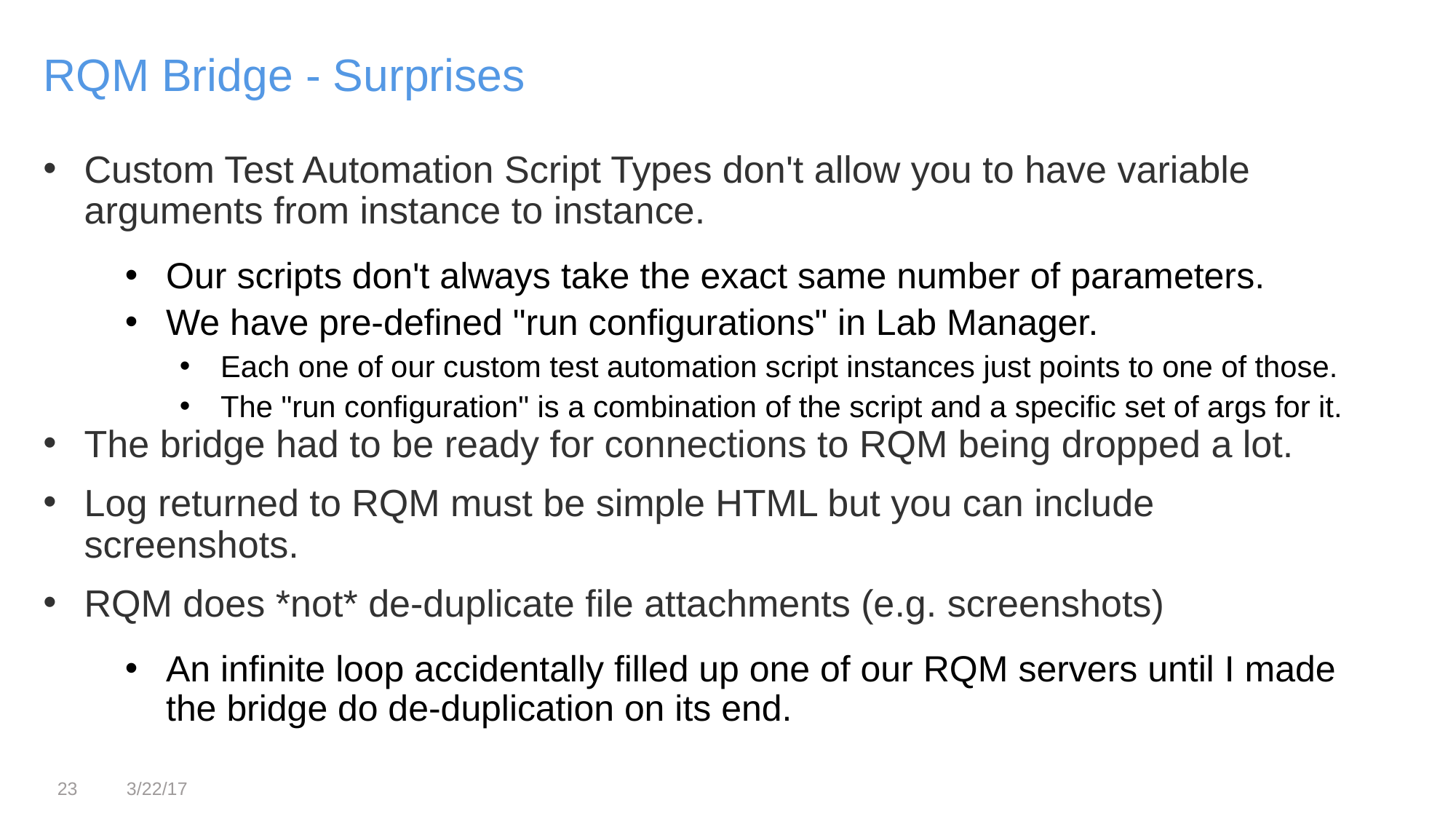

RQM Bridge - Surprises
Custom Test Automation Script Types don't allow you to have variable arguments from instance to instance.
Our scripts don't always take the exact same number of parameters.
We have pre-defined "run configurations" in Lab Manager.
Each one of our custom test automation script instances just points to one of those.
The "run configuration" is a combination of the script and a specific set of args for it.
The bridge had to be ready for connections to RQM being dropped a lot.
Log returned to RQM must be simple HTML but you can include screenshots.
RQM does *not* de-duplicate file attachments (e.g. screenshots)
An infinite loop accidentally filled up one of our RQM servers until I made the bridge do de-duplication on its end.

23
3/22/17